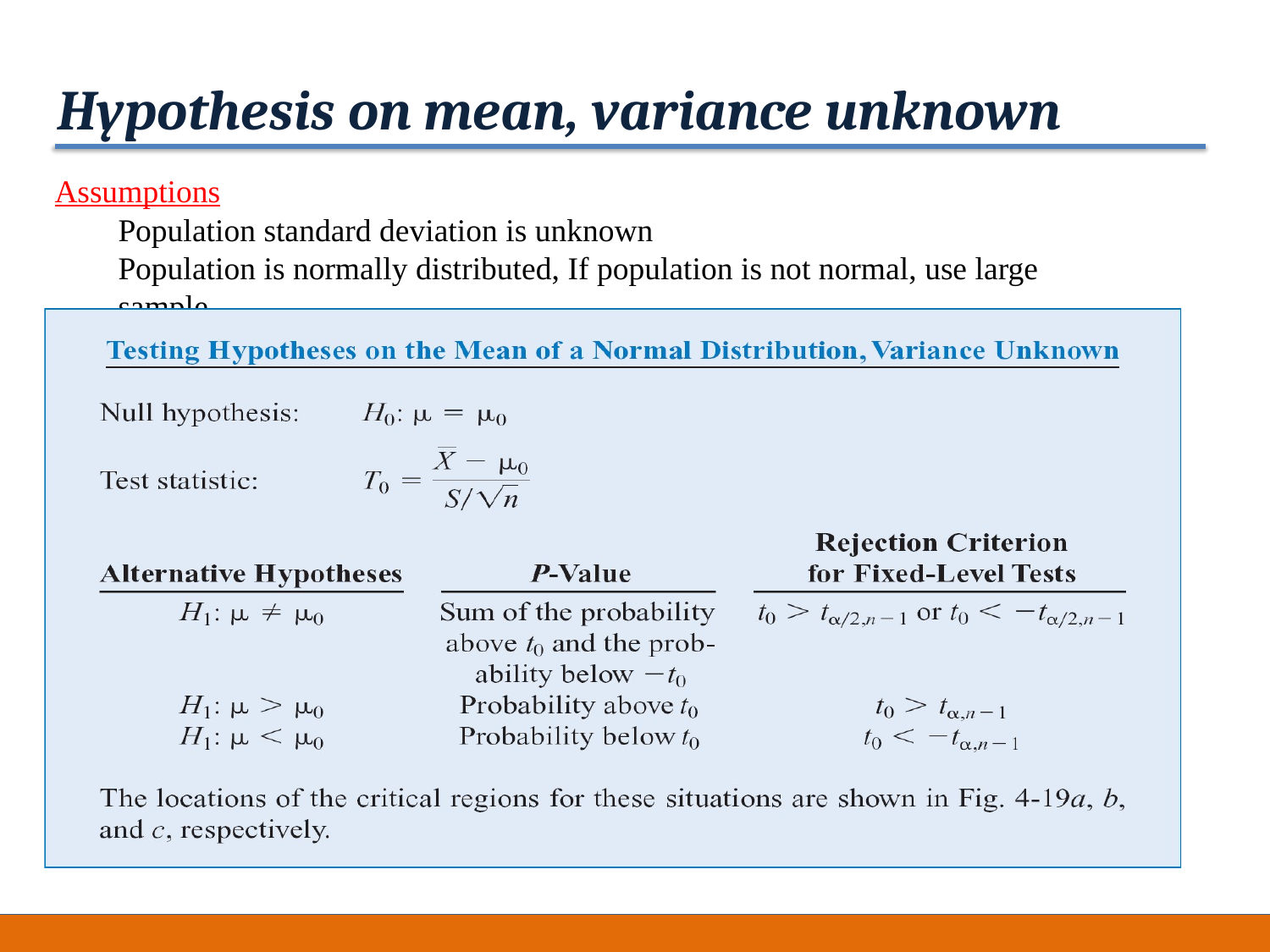

# Hypothesis on mean, variance unknown

Assumptions
Population standard deviation is unknown
Population is normally distributed, If population is not normal, use large sample